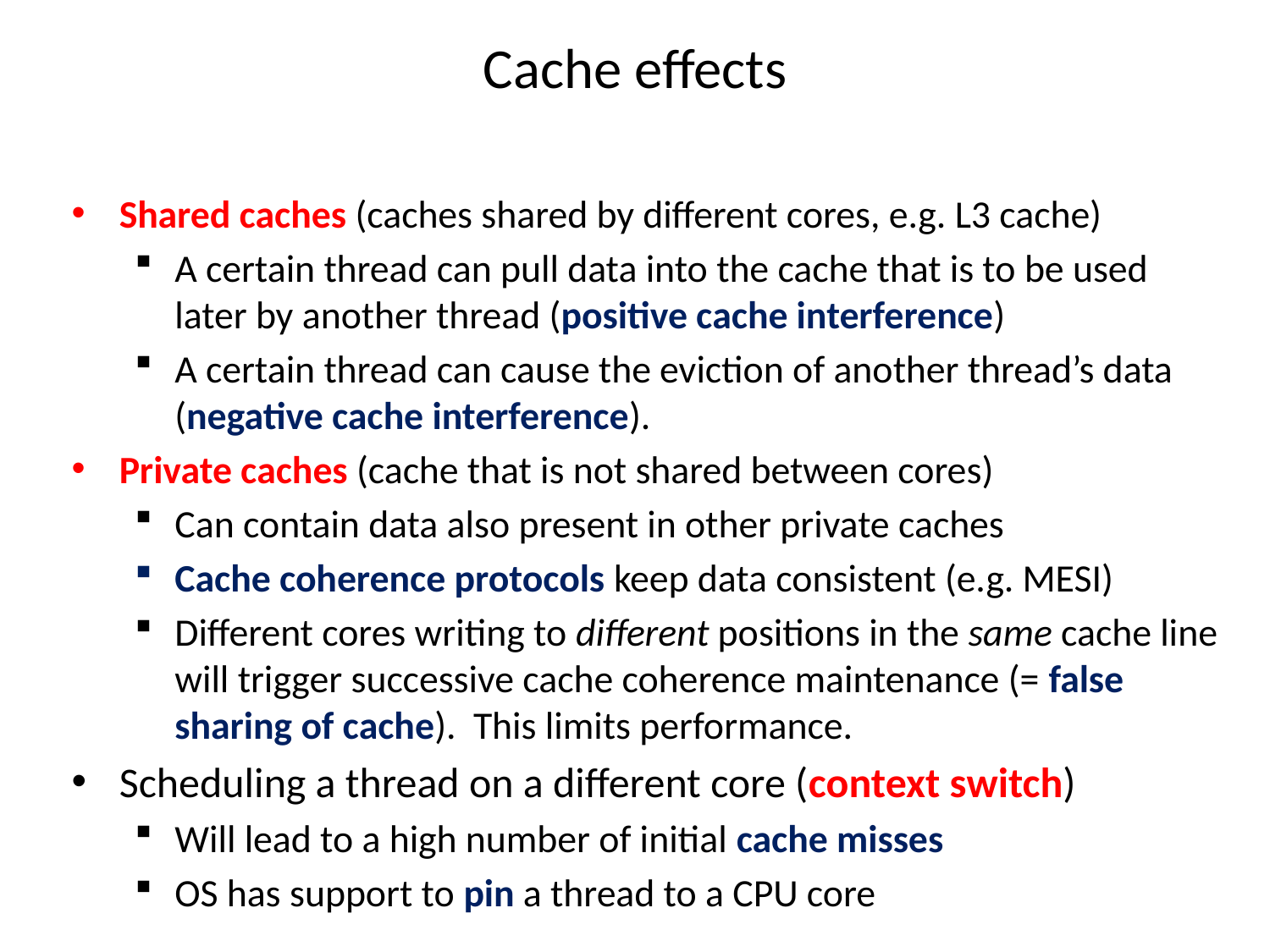

# Cache effects
Shared caches (caches shared by different cores, e.g. L3 cache)
A certain thread can pull data into the cache that is to be used later by another thread (positive cache interference)
A certain thread can cause the eviction of another thread’s data (negative cache interference).
Private caches (cache that is not shared between cores)
Can contain data also present in other private caches
Cache coherence protocols keep data consistent (e.g. MESI)
Different cores writing to different positions in the same cache line will trigger successive cache coherence maintenance (= false sharing of cache).  This limits performance.
Scheduling a thread on a different core (context switch)
Will lead to a high number of initial cache misses
OS has support to pin a thread to a CPU core